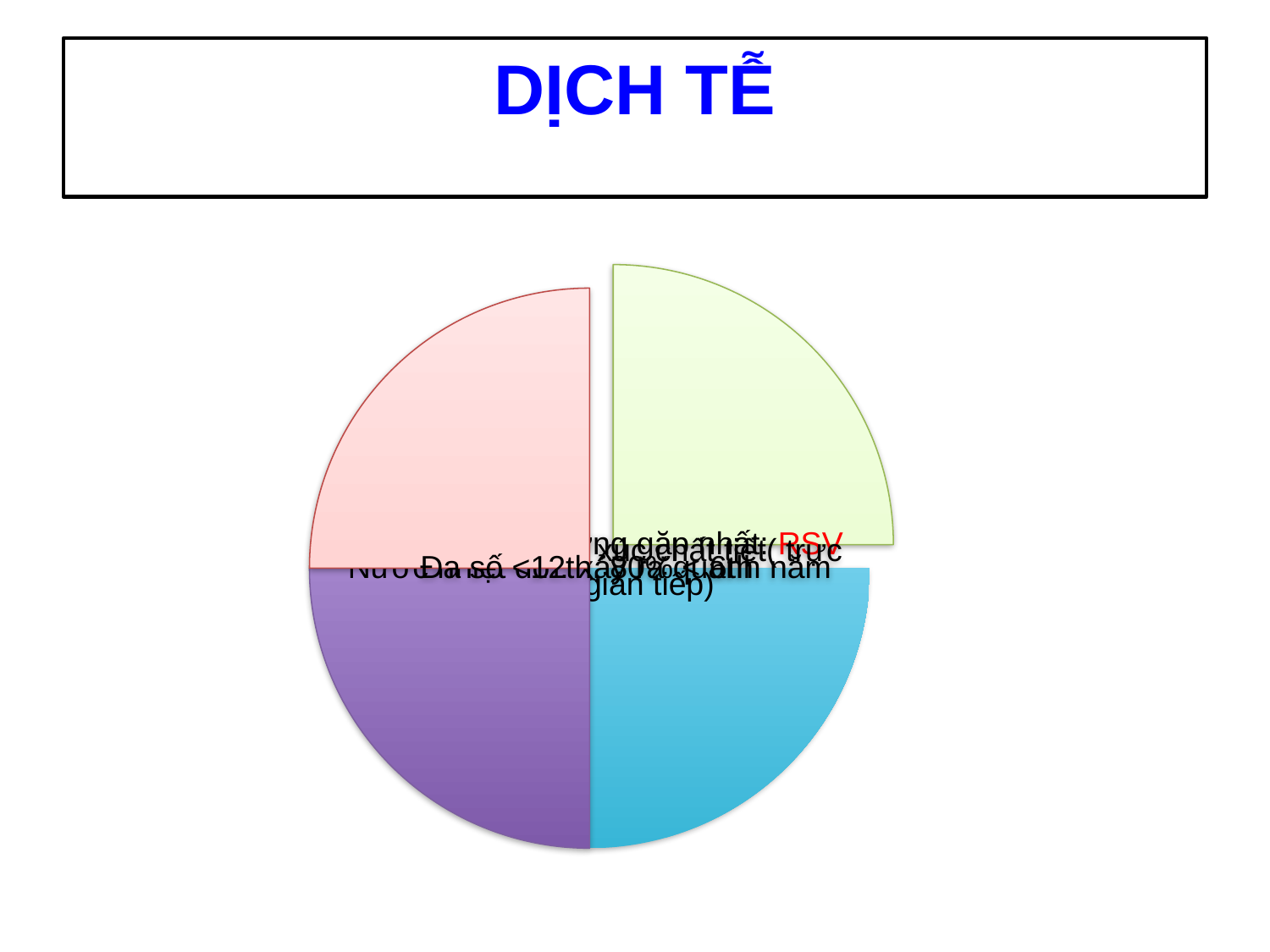

DỊCH TỄ
Tác nhân thường gặp nhất: RSV
Lây truyền do tiếp xúc chất tiết( trực tiếp hay gián tiếp)
Nước nhiệt đới: xảy ra quanh năm
Đa số <12th, 80% < 6th